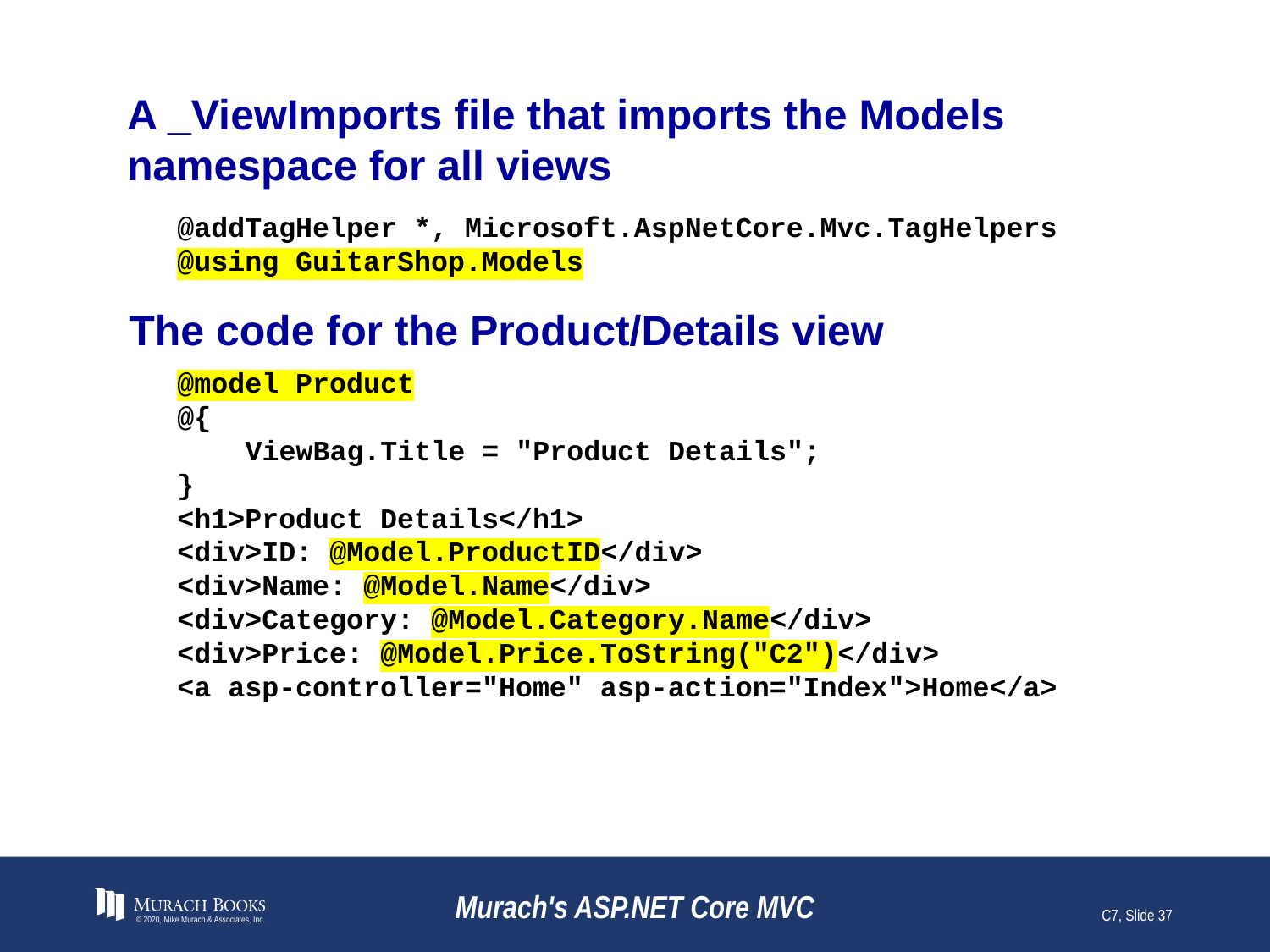

# A _ViewImports file that imports the Models namespace for all views
@addTagHelper *, Microsoft.AspNetCore.Mvc.TagHelpers
@using GuitarShop.Models
The code for the Product/Details view
@model Product
@{
    ViewBag.Title = "Product Details";
}
<h1>Product Details</h1>
<div>ID: @Model.ProductID</div>
<div>Name: @Model.Name</div>
<div>Category: @Model.Category.Name</div>
<div>Price: @Model.Price.ToString("C2")</div>
<a asp-controller="Home" asp-action="Index">Home</a>

© 2020, Mike Murach & Associates, Inc.
Murach's ASP.NET Core MVC

C7, Slide 37